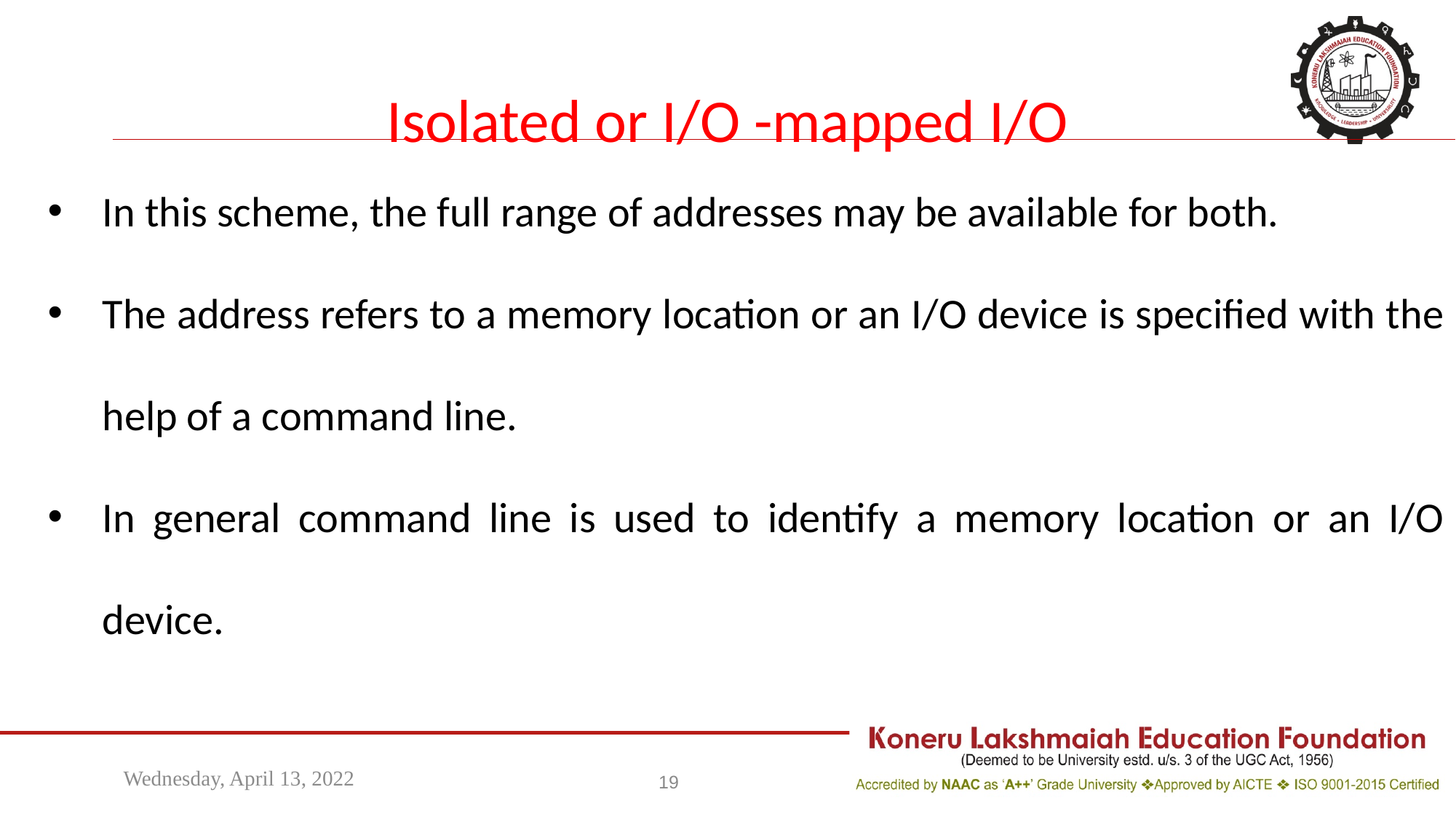

Isolated or I/O -mapped I/O

In this scheme, the full range of addresses may be available for both.
The address refers to a memory location or an I/O device is specified with the help of a command line.
In general command line is used to identify a memory location or an I/O device.

Wednesday, April 13, 2022
19